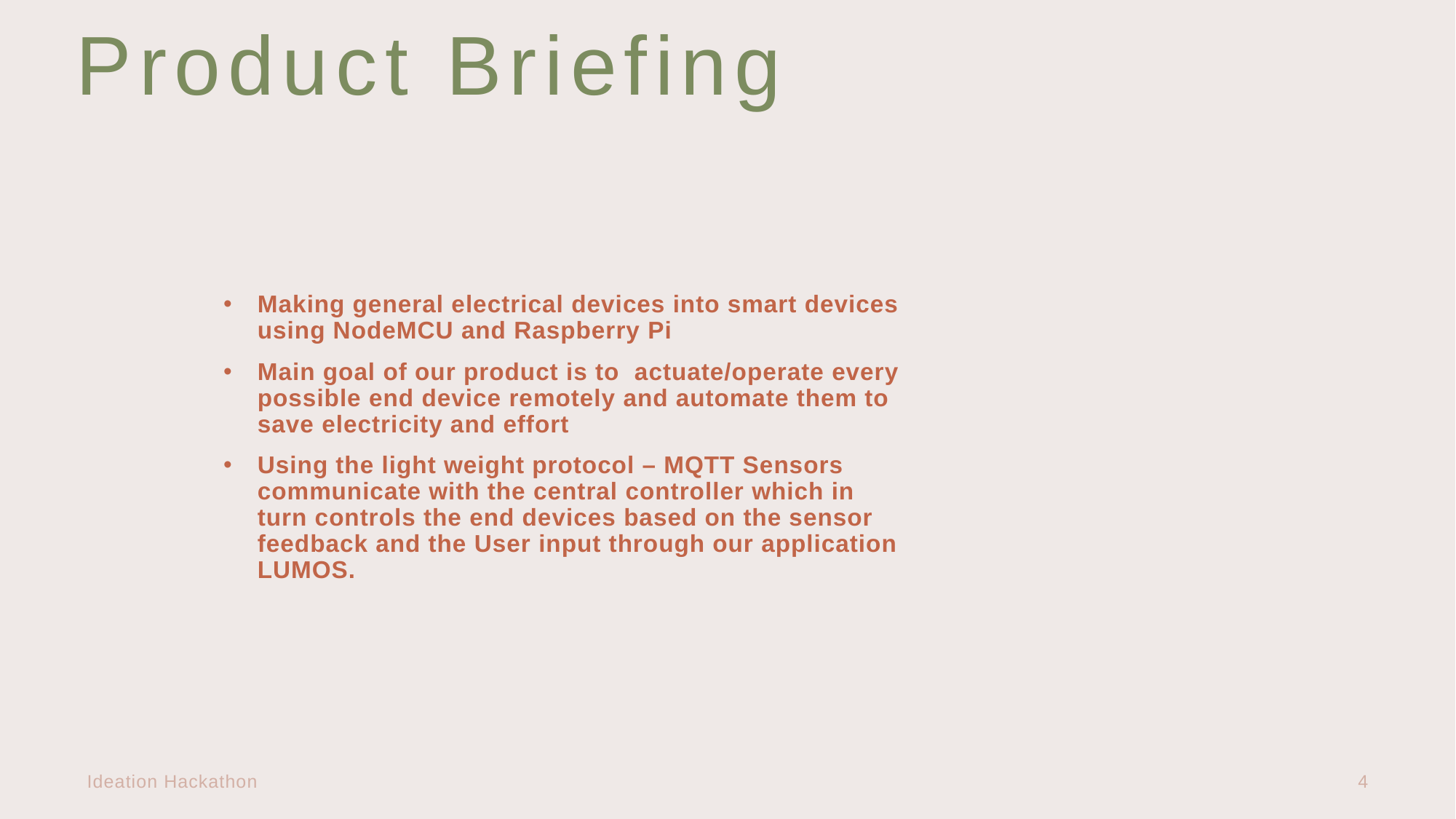

# Product Briefing
Making general electrical devices into smart devices using NodeMCU and Raspberry Pi
Main goal of our product is to  actuate/operate every possible end device remotely and automate them to save electricity and effort
Using the light weight protocol – MQTT Sensors communicate with the central controller which in turn controls the end devices based on the sensor feedback and the User input through our application LUMOS.

Ideation Hackathon
4